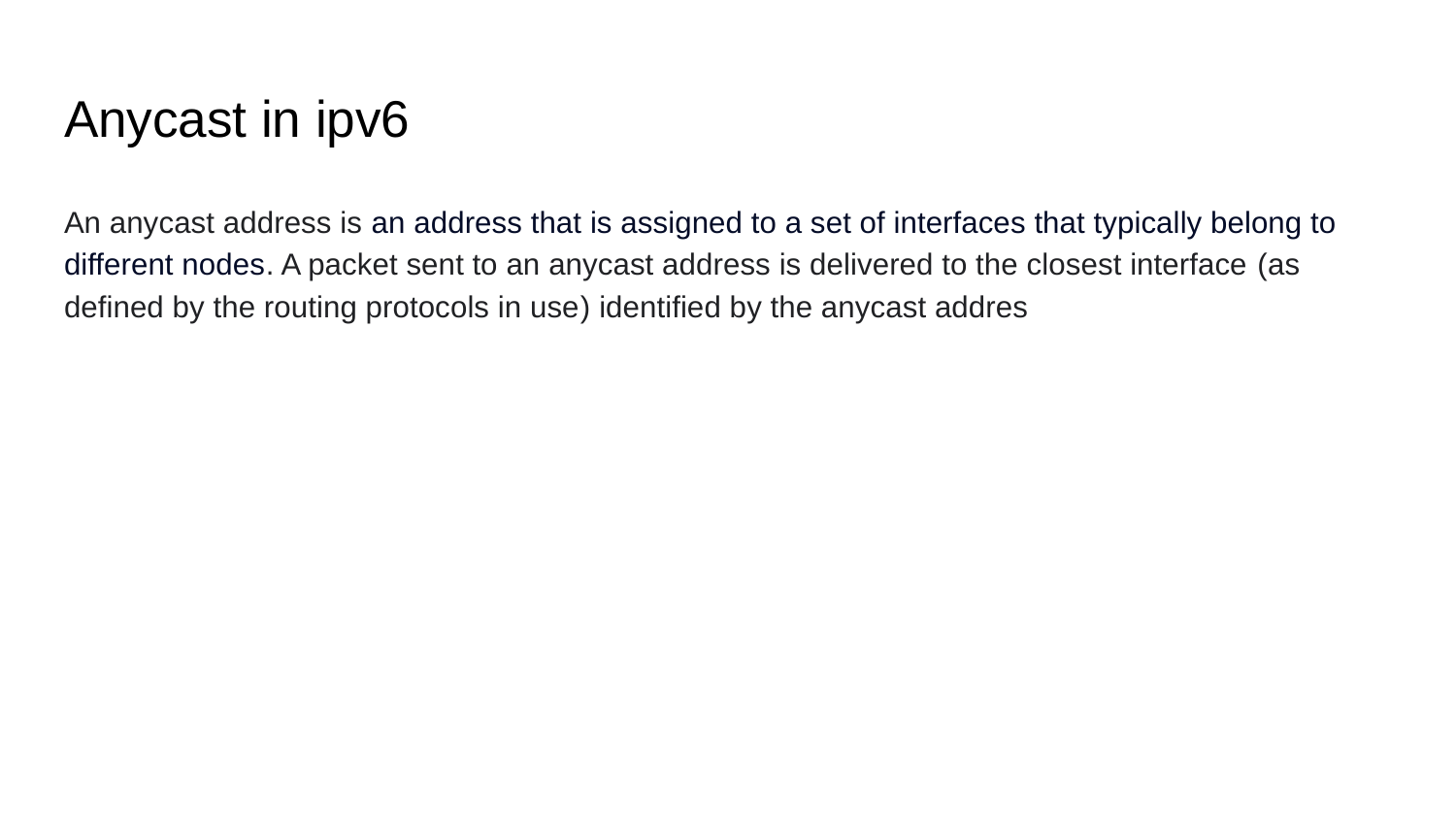

# Anycast in ipv6
An anycast address is an address that is assigned to a set of interfaces that typically belong to different nodes. A packet sent to an anycast address is delivered to the closest interface (as defined by the routing protocols in use) identified by the anycast addres